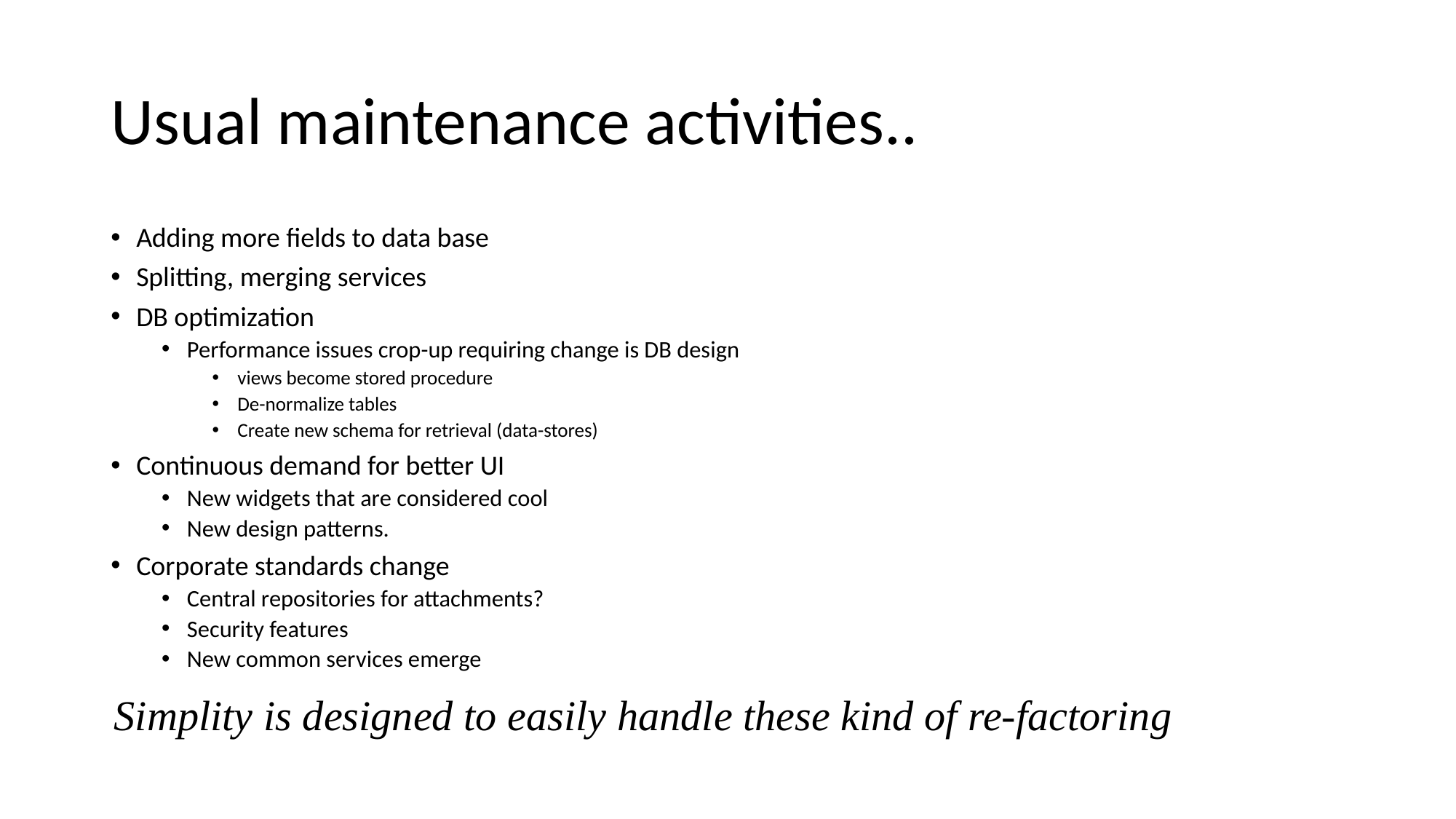

# Usual maintenance activities..
Adding more fields to data base
Splitting, merging services
DB optimization
Performance issues crop-up requiring change is DB design
views become stored procedure
De-normalize tables
Create new schema for retrieval (data-stores)
Continuous demand for better UI
New widgets that are considered cool
New design patterns.
Corporate standards change
Central repositories for attachments?
Security features
New common services emerge

Simplity is designed to easily handle these kind of re-factoring